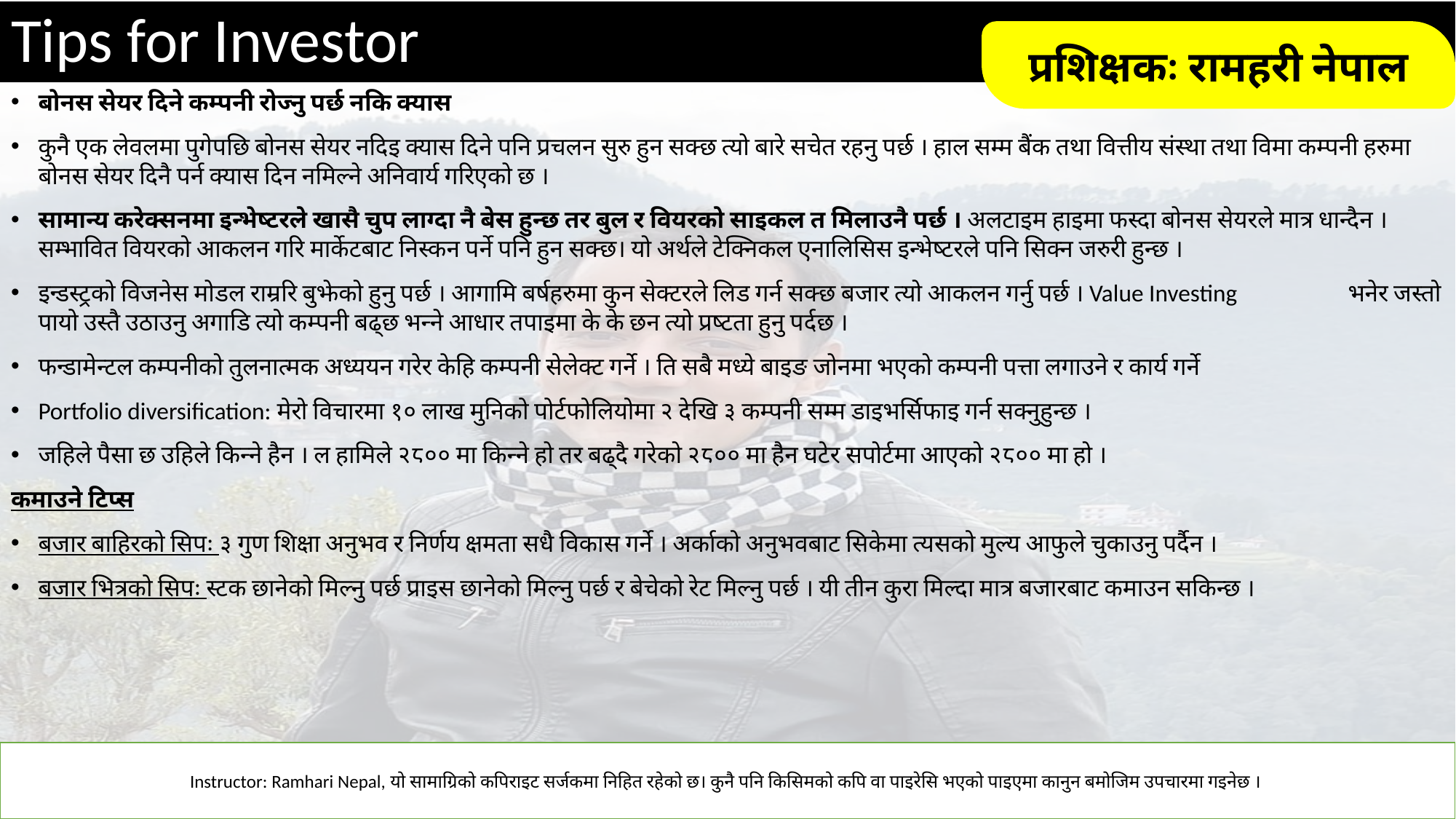

# Tips for Investor
प्रशिक्षकः रामहरी नेपाल
बोनस सेयर दिने कम्पनी रोज्नु पर्छ नकि क्यास
कुनै एक लेवलमा पुगेपछि बोनस सेयर नदिइ क्यास दिने पनि प्रचलन सुरु हुन सक्छ त्यो बारे सचेत रहनु पर्छ । हाल सम्म बैंक तथा वित्तीय संस्था तथा विमा कम्पनी हरुमा बोनस सेयर दिनै पर्न क्यास दिन नमिल्ने अनिवार्य गरिएको छ ।
सामान्य करेक्सनमा इन्भेष्टरले खासै चुप लाग्दा नै बेस हुन्छ तर बुल र वियरको साइकल त मिलाउनै पर्छ । अलटाइम हाइमा फस्दा बोनस सेयरले मात्र धान्दैन । सम्भावित वियरको आकलन गरि मार्केटबाट निस्कन पर्ने पनि हुन सक्छ। यो अर्थले टेक्निकल एनालिसिस इन्भेष्टरले पनि सिक्न जरुरी हुन्छ ।
इन्डस्ट्रको विजनेस मोडल राम्ररि बुझेको हुनु पर्छ । आगामि बर्षहरुमा कुन सेक्टरले लिड गर्न सक्छ बजार त्यो आकलन गर्नु पर्छ । Value Investing 	भनेर जस्तो पायो उस्तै उठाउनु अगाडि त्यो कम्पनी बढ्छ भन्ने आधार तपाइमा के के छन त्यो प्रष्टता हुनु पर्दछ ।
फन्डामेन्टल कम्पनीको तुलनात्मक अध्ययन गरेर केहि कम्पनी सेलेक्ट गर्ने । ति सबै मध्ये बाइङ जोनमा भएको कम्पनी पत्ता लगाउने र कार्य गर्ने
Portfolio diversification: मेरो विचारमा १० लाख मुनिको पोर्टफोलियोमा २ देखि ३ कम्पनी सम्म डाइभर्सिफाइ गर्न सक्नुहुन्छ ।
जहिले पैसा छ उहिले किन्ने हैन । ल हामिले २८०० मा किन्ने हो तर बढ्दै गरेको २८०० मा हैन घटेर सपोर्टमा आएको २८०० मा हो ।
कमाउने टिप्स
बजार बाहिरको सिपः ३ गुण शिक्षा अनुभव र निर्णय क्षमता सधै विकास गर्ने । अर्काको अनुभवबाट सिकेमा त्यसको मुल्य आफुले चुकाउनु पर्दैन ।
बजार भित्रको सिपः स्टक छानेको मिल्नु पर्छ प्राइस छानेको मिल्नु पर्छ र बेचेको रेट मिल्नु पर्छ । यी तीन कुरा मिल्दा मात्र बजारबाट कमाउन सकिन्छ ।

Instructor: Ramhari Nepal, यो सामाग्रिको कपिराइट सर्जकमा निहित रहेको छ। कुनै पनि किसिमको कपि वा पाइरेसि भएको पाइएमा कानुन बमोजिम उपचारमा गइनेछ ।